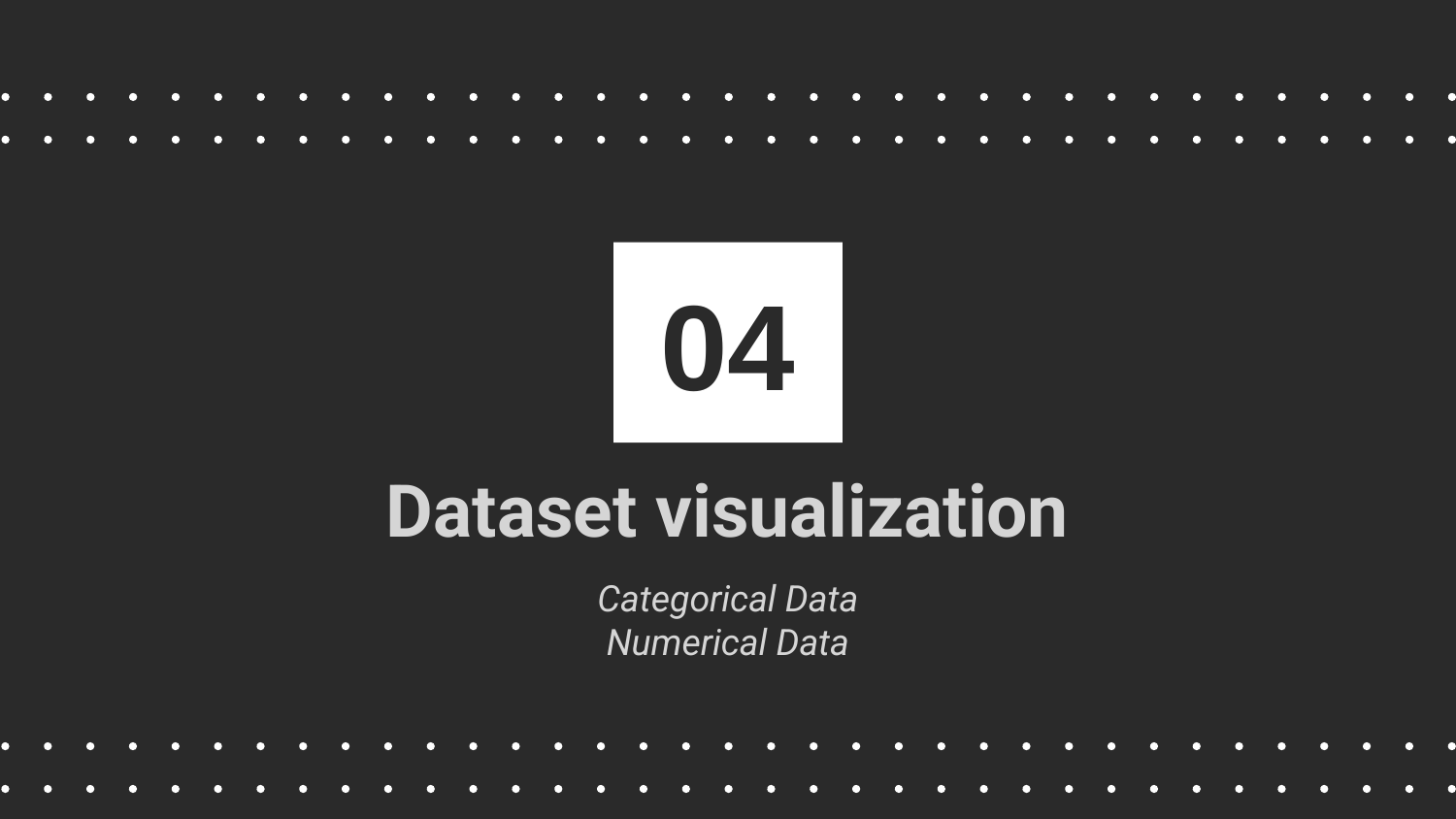

04
# Dataset visualization
Categorical Data
Numerical Data